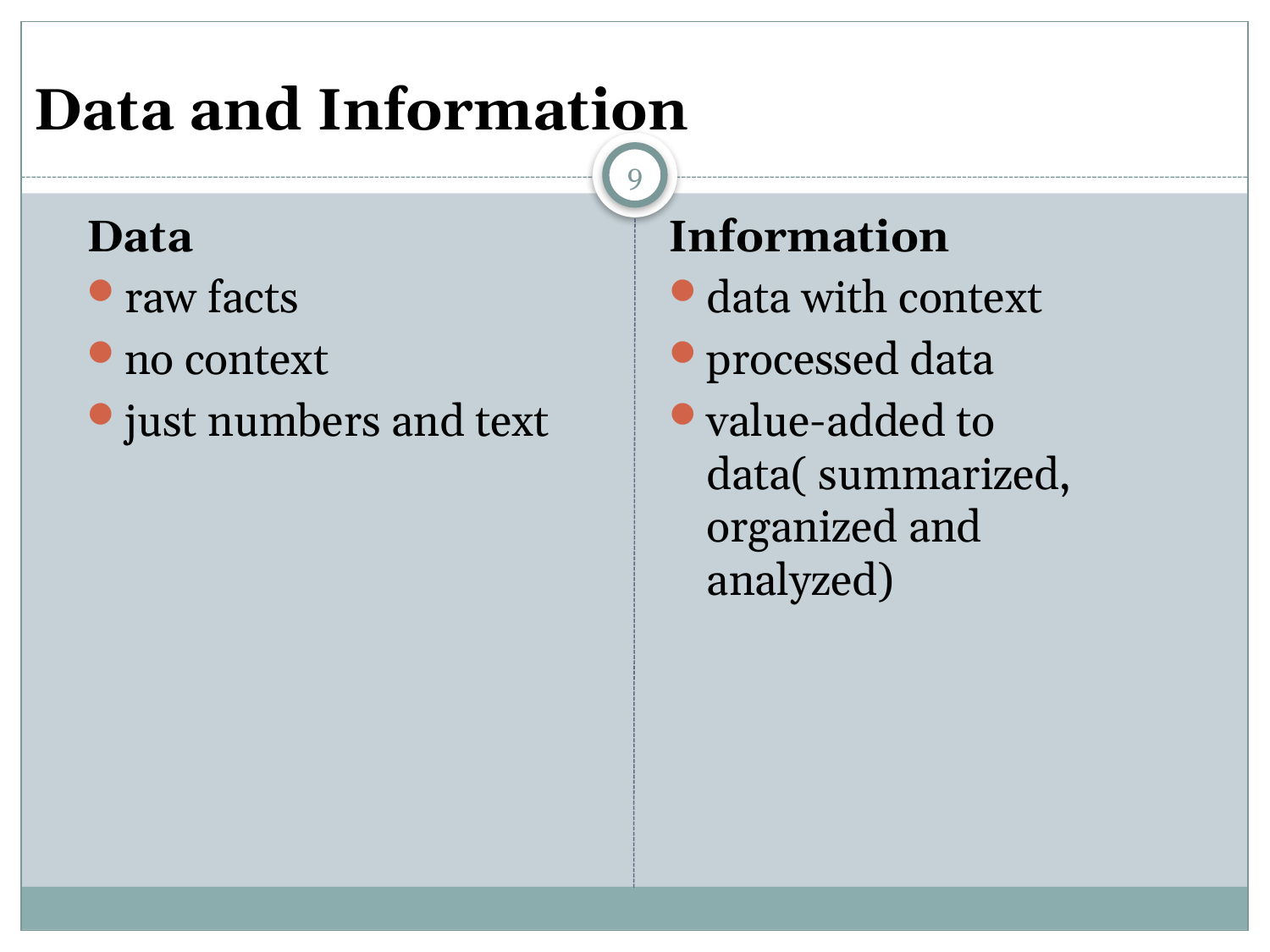

# Data and Information
9
Data
raw facts
no context
just numbers and text
Information
data with context
processed data
value-added to data( summarized, organized and analyzed)